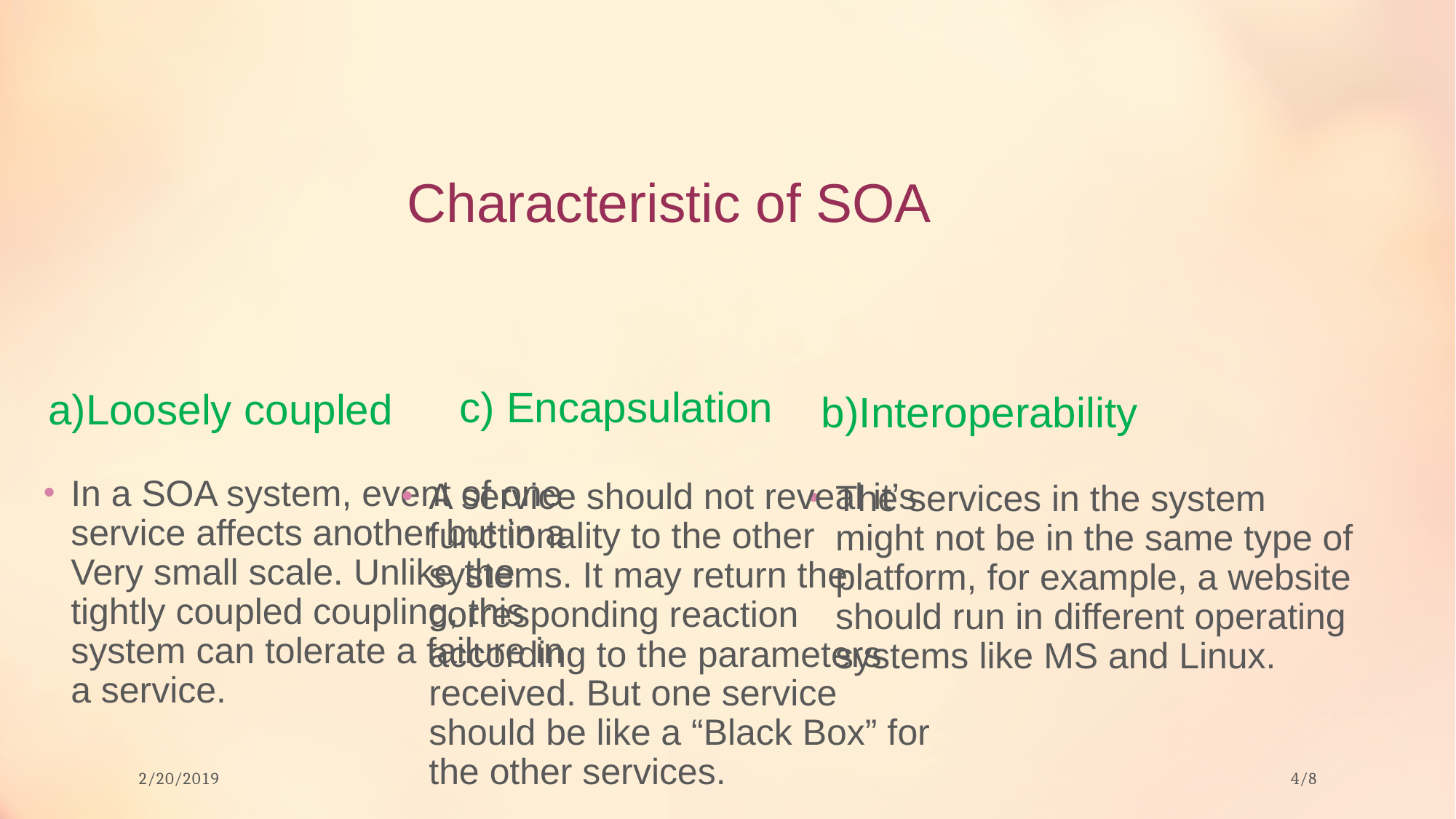

Characteristic of SOA
c) Encapsulation
# a)Loosely coupled
b)Interoperability
In a SOA system, event of one service affects another but in a Very small scale. Unlike the tightly coupled coupling, this system can tolerate a failure in a service.

A service should not reveal it’s functionality to the other systems. It may return the corresponding reaction according to the parameters received. But one service should be like a “Black Box” for the other services.
The services in the system might not be in the same type of platform, for example, a website should run in different operating systems like MS and Linux.

2/20/2019
4/8